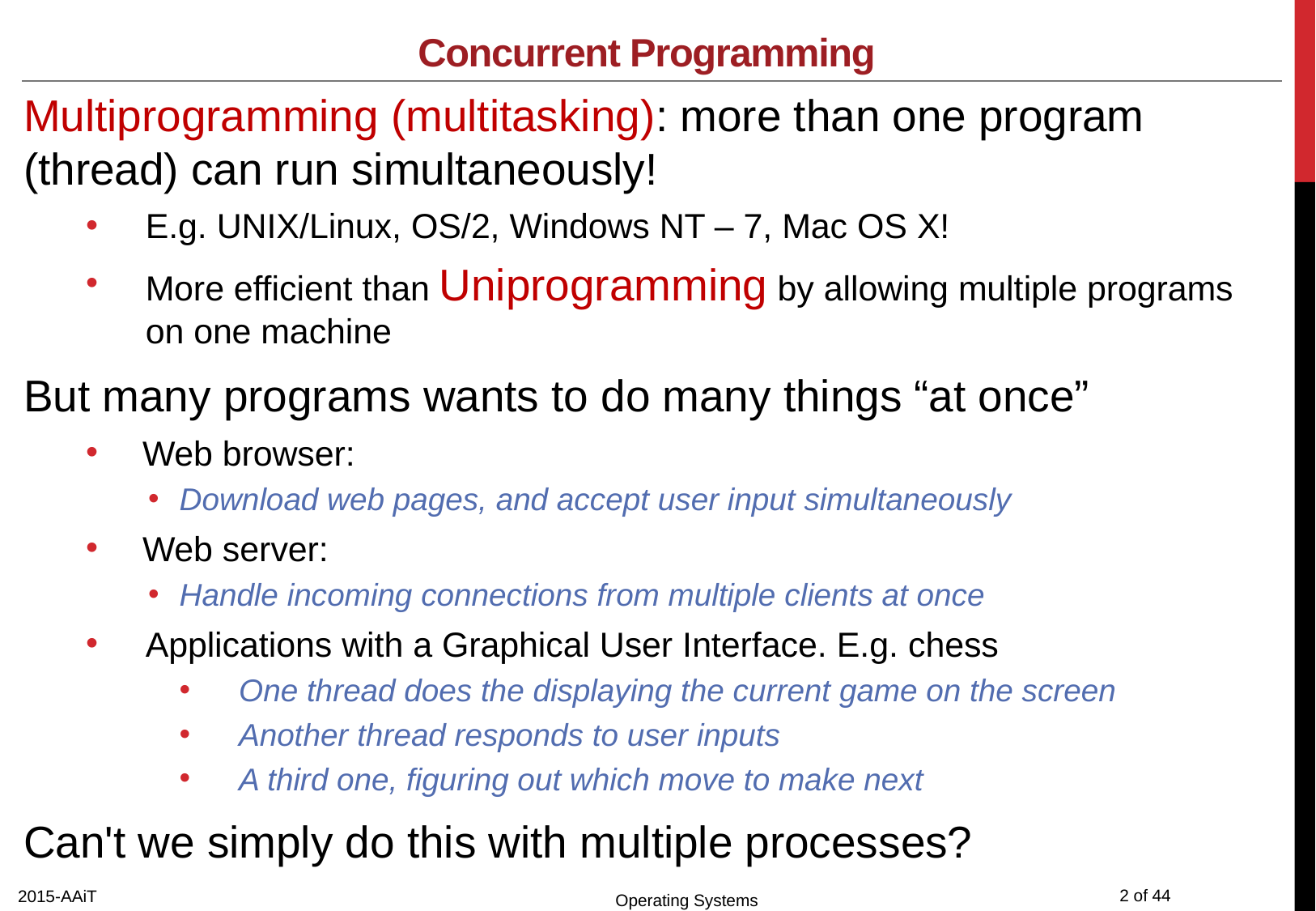

# Concurrent Programming
Multiprogramming (multitasking): more than one program (thread) can run simultaneously!
E.g. UNIX/Linux, OS/2, Windows NT – 7, Mac OS X!
More efficient than Uniprogramming by allowing multiple programs on one machine
But many programs wants to do many things “at once”
Web browser:
Download web pages, and accept user input simultaneously
Web server:
Handle incoming connections from multiple clients at once
Applications with a Graphical User Interface. E.g. chess
One thread does the displaying the current game on the screen
Another thread responds to user inputs
A third one, figuring out which move to make next
Can't we simply do this with multiple processes?
2015-AAiT
Operating Systems
2 of 44